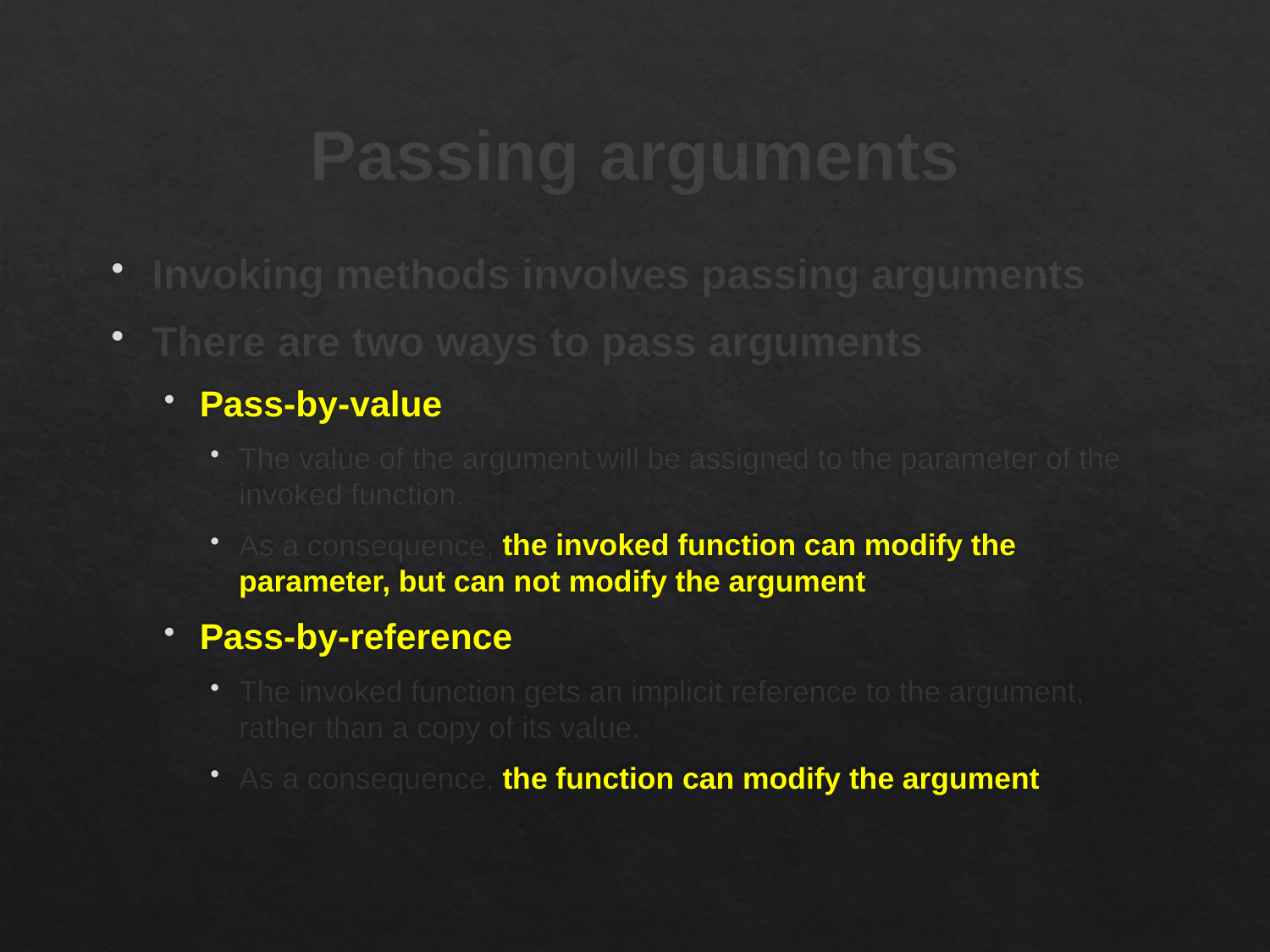

# Passing arguments
Invoking methods involves passing arguments
There are two ways to pass arguments
Pass-by-value
The value of the argument will be assigned to the parameter of the invoked function.
As a consequence, the invoked function can modify the parameter, but can not modify the argument
Pass-by-reference
The invoked function gets an implicit reference to the argument, rather than a copy of its value.
As a consequence, the function can modify the argument